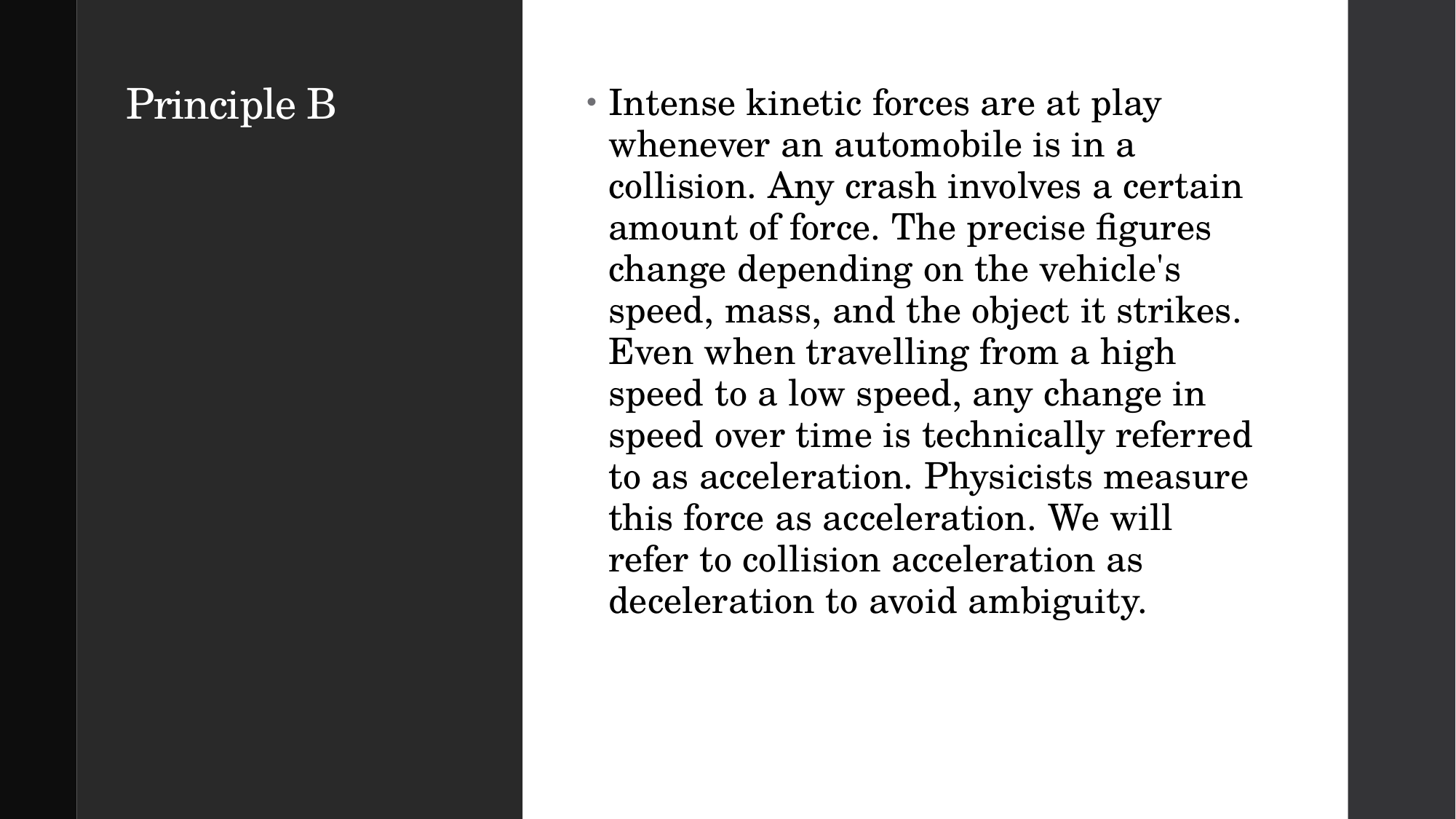

# Principle B
Intense kinetic forces are at play whenever an automobile is in a collision. Any crash involves a certain amount of force. The precise figures change depending on the vehicle's speed, mass, and the object it strikes. Even when travelling from a high speed to a low speed, any change in speed over time is technically referred to as acceleration. Physicists measure this force as acceleration. We will refer to collision acceleration as deceleration to avoid ambiguity.